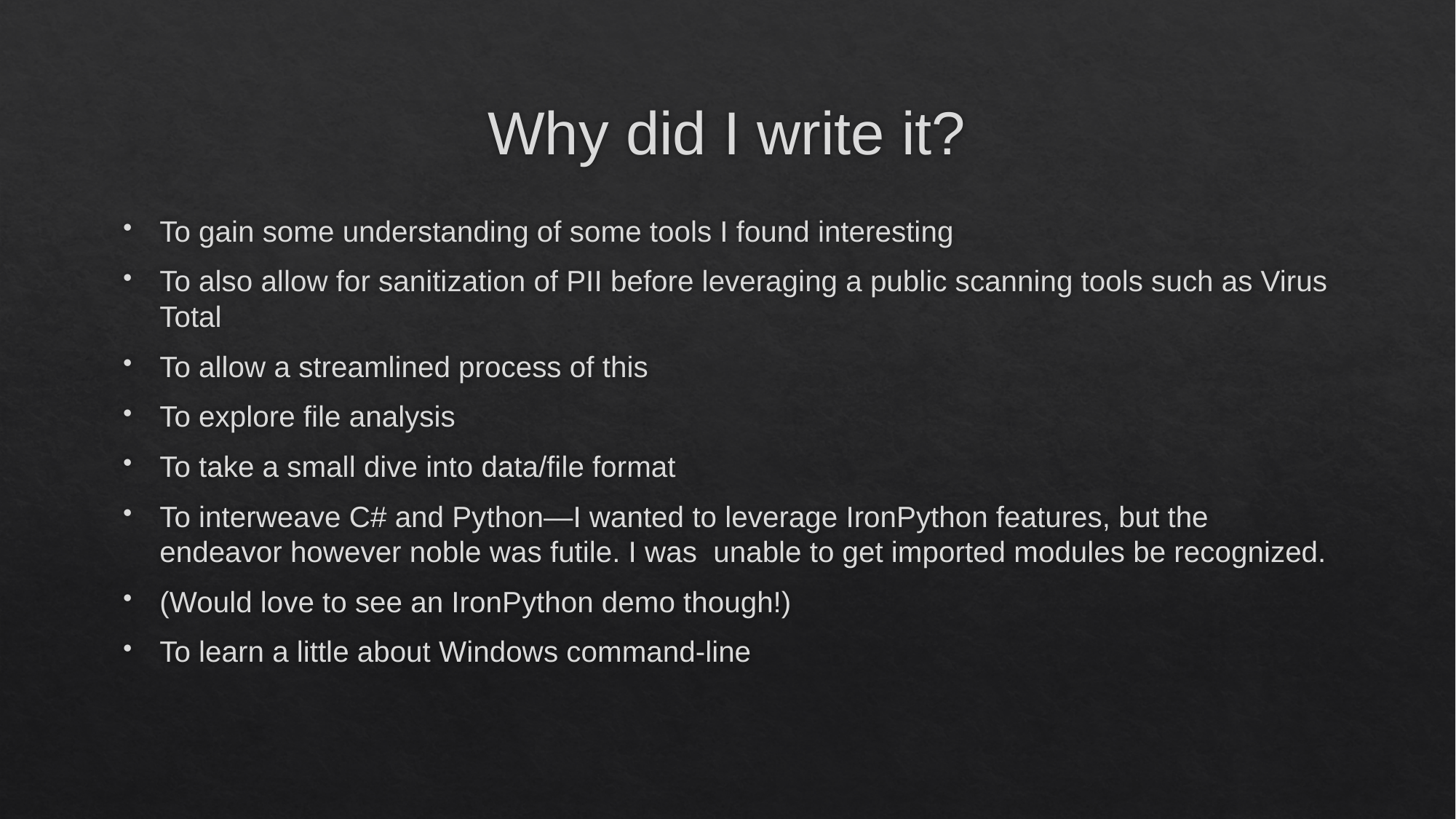

# Why did I write it?
To gain some understanding of some tools I found interesting
To also allow for sanitization of PII before leveraging a public scanning tools such as Virus Total
To allow a streamlined process of this
To explore file analysis
To take a small dive into data/file format
To interweave C# and Python—I wanted to leverage IronPython features, but the endeavor however noble was futile. I was  unable to get imported modules be recognized.
(Would love to see an IronPython demo though!)
To learn a little about Windows command-line